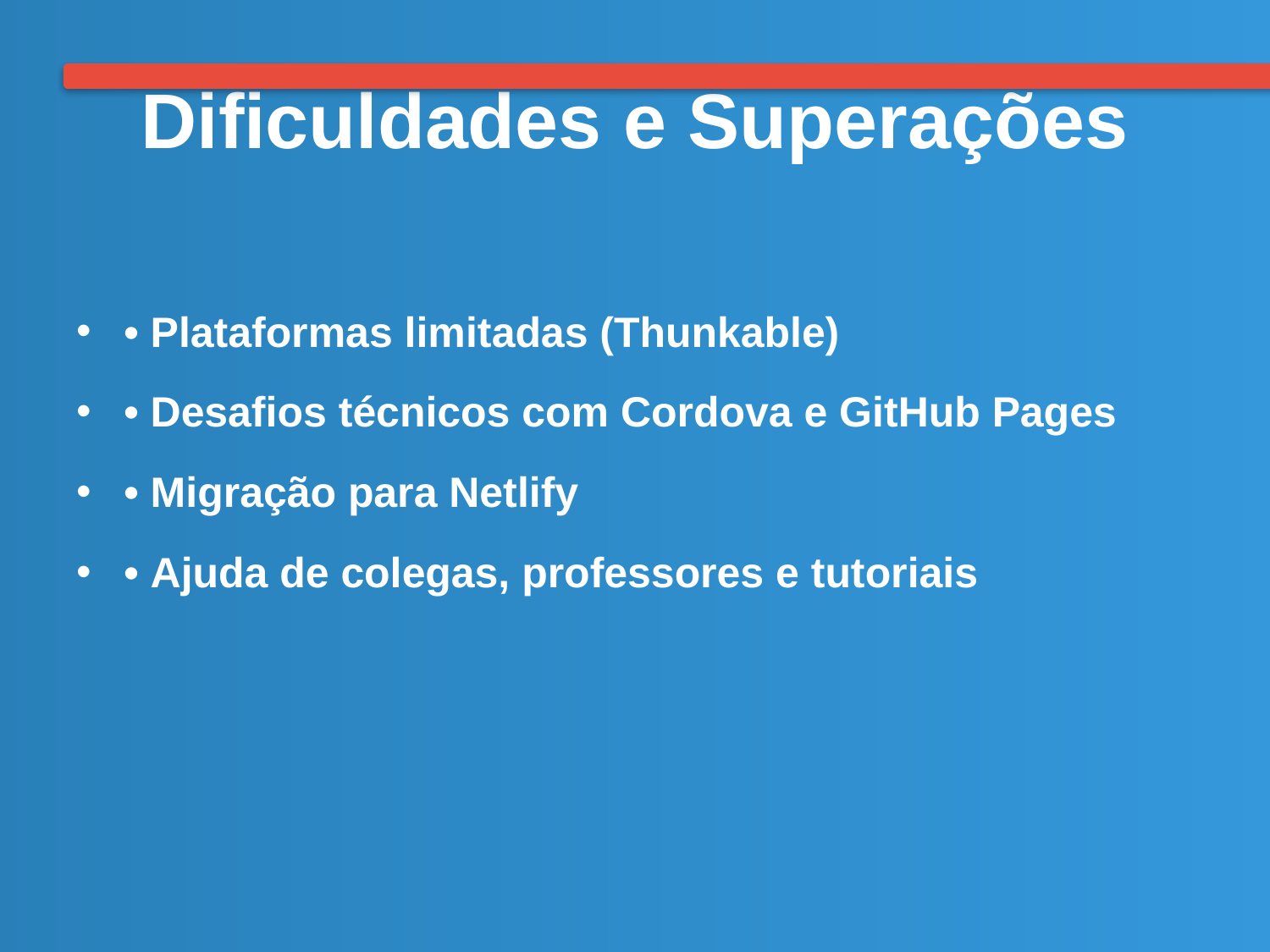

# Dificuldades e Superações

• Plataformas limitadas (Thunkable)
• Desafios técnicos com Cordova e GitHub Pages
• Migração para Netlify
• Ajuda de colegas, professores e tutoriais